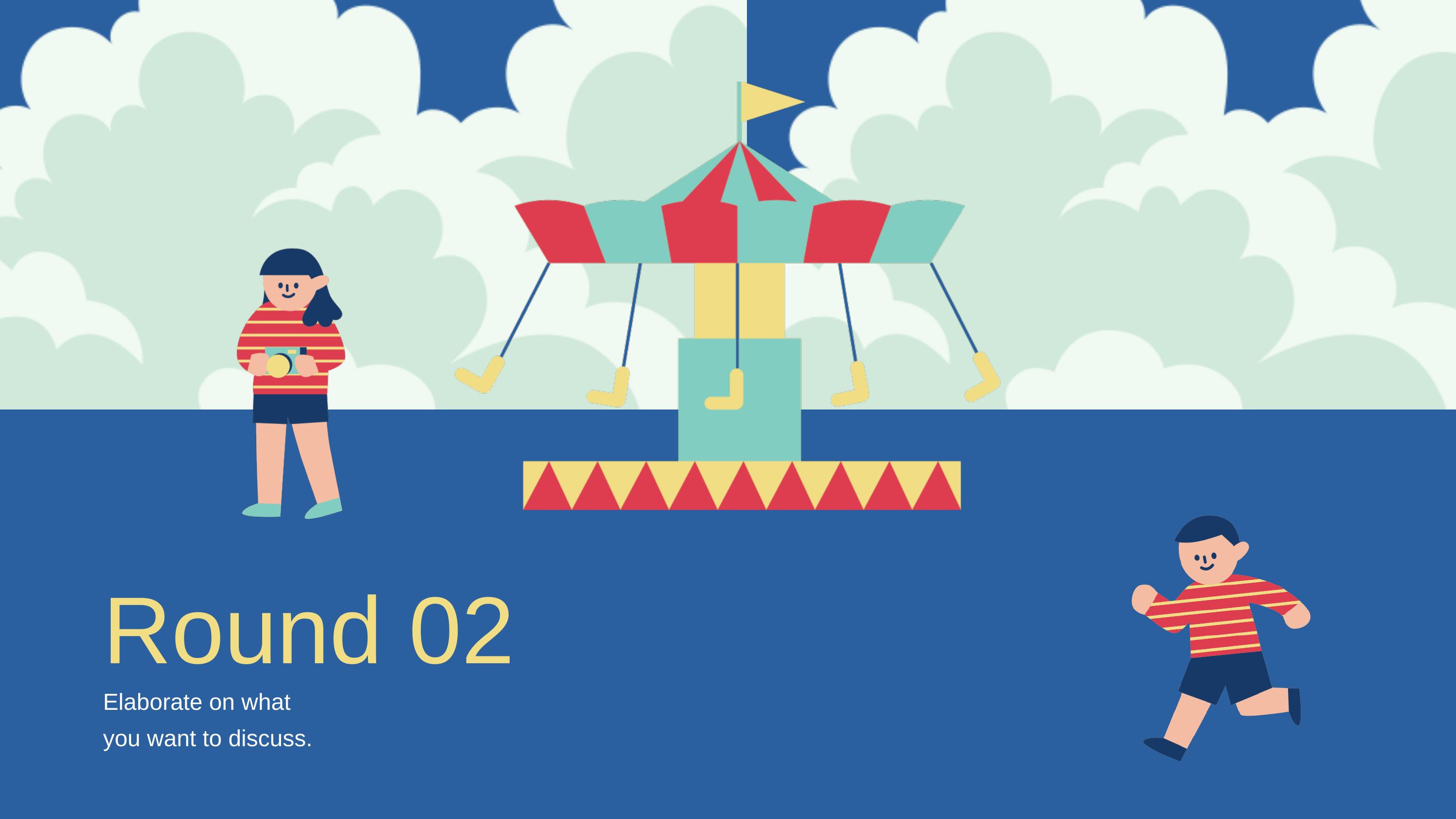

Round 02
Elaborate on what
you want to discuss.